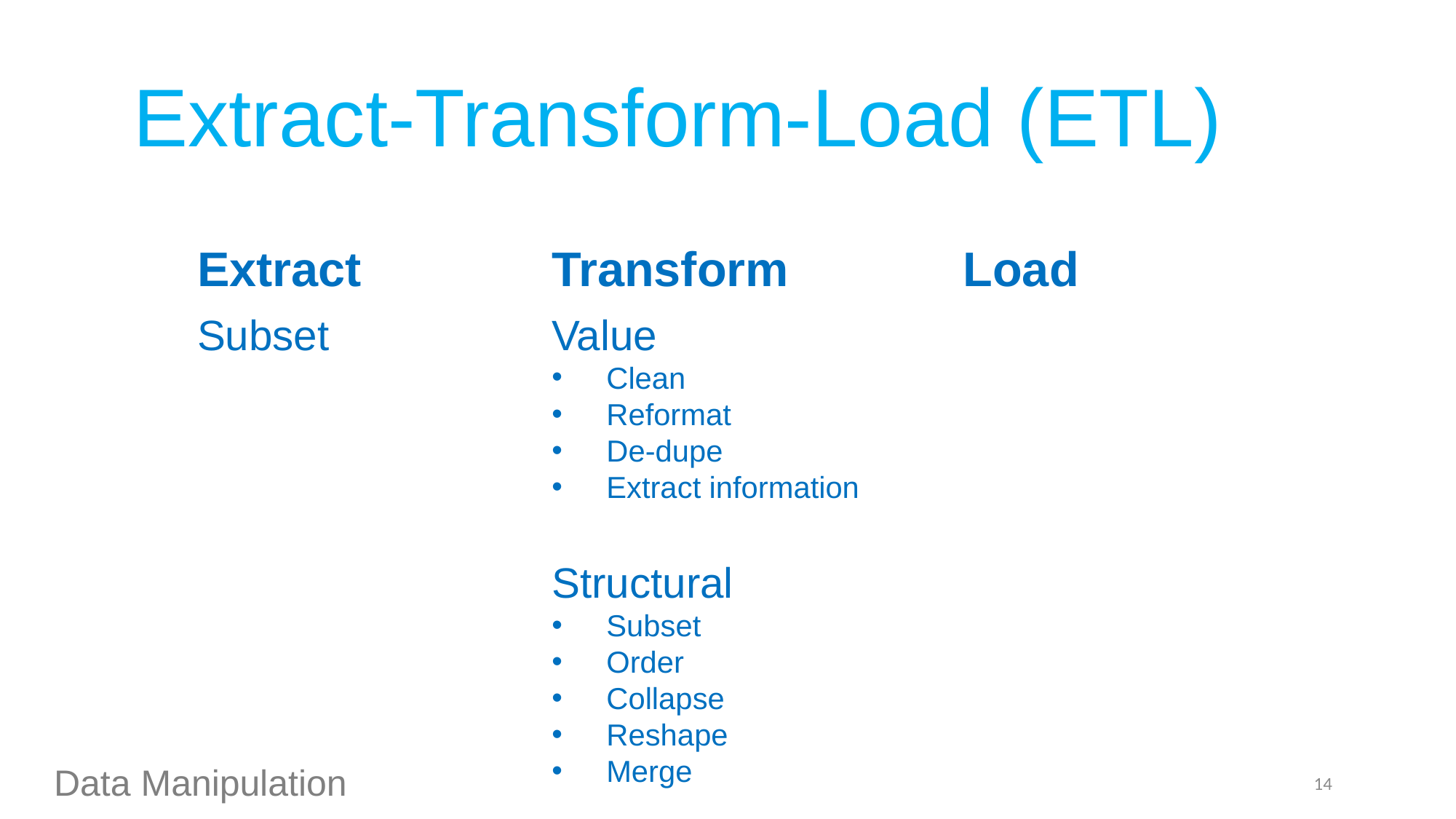

Extract-Transform-Load (ETL)
Transform
Load
Extract
Subset
Value
Clean
Reformat
De-dupe
Extract information

Structural
Subset
Order
Collapse
Reshape
Merge
Data Manipulation
14